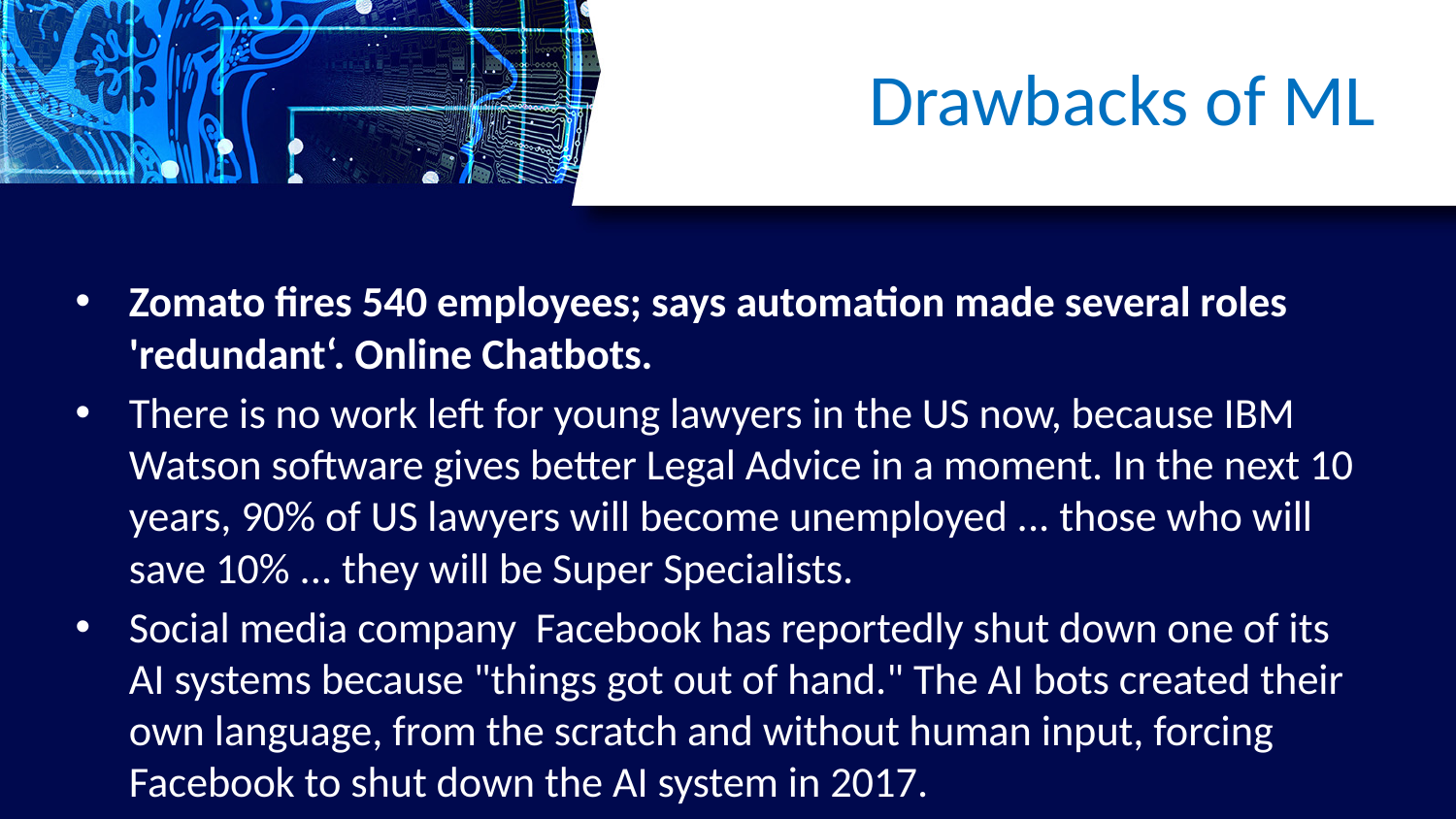

# Drawbacks of ML
Zomato fires 540 employees; says automation made several roles 'redundant‘. Online Chatbots.
There is no work left for young lawyers in the US now, because IBM Watson software gives better Legal Advice in a moment. In the next 10 years, 90% of US lawyers will become unemployed ... those who will save 10% ... they will be Super Specialists.
Social media company  Facebook has reportedly shut down one of its AI systems because "things got out of hand." The AI bots created their own language, from the scratch and without human input, forcing Facebook to shut down the AI system in 2017.